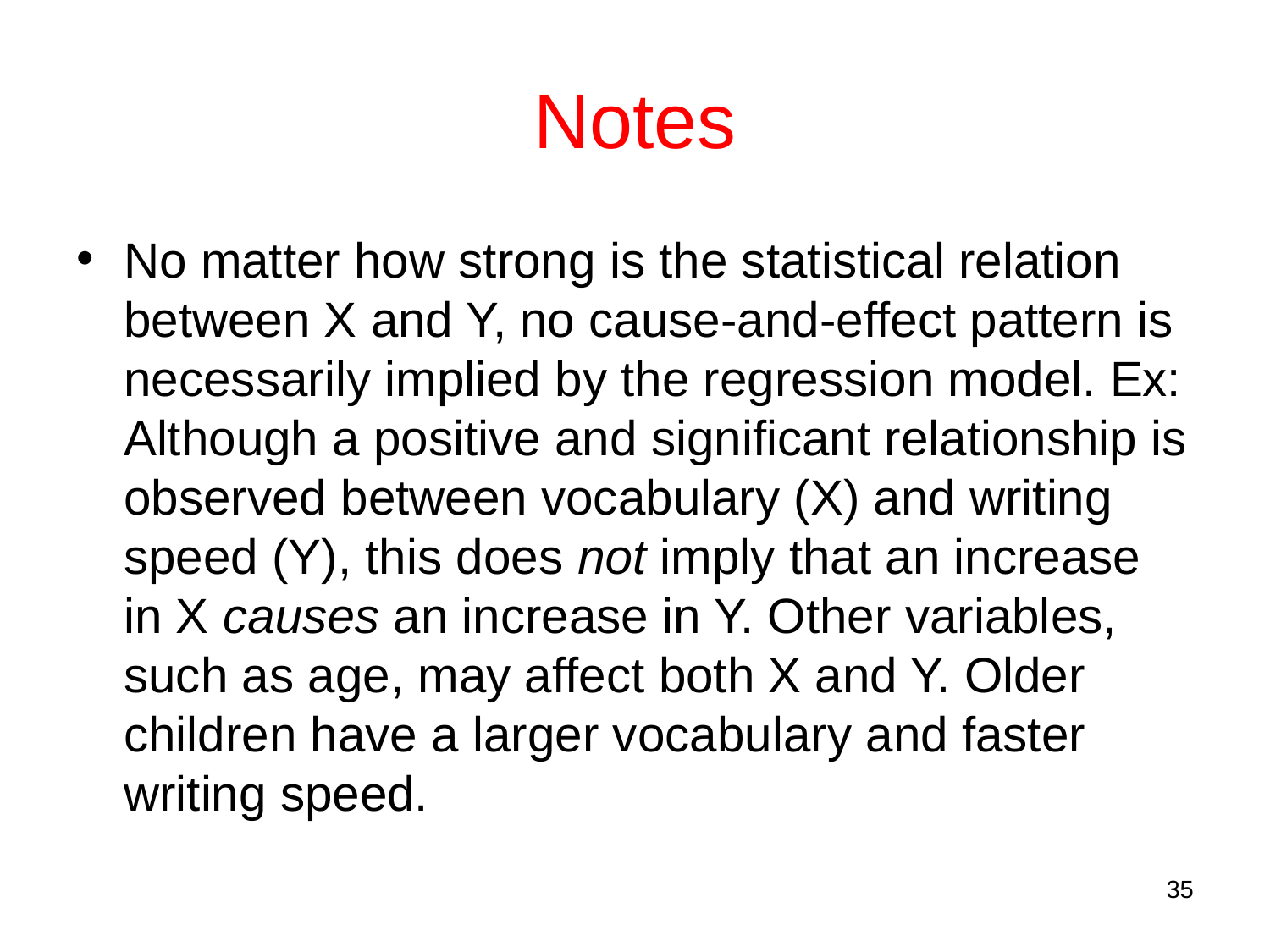

# Notes
No matter how strong is the statistical relation between X and Y, no cause-and-effect pattern is necessarily implied by the regression model. Ex: Although a positive and significant relationship is observed between vocabulary (X) and writing speed (Y), this does not imply that an increase in X causes an increase in Y. Other variables, such as age, may affect both X and Y. Older children have a larger vocabulary and faster writing speed.
35